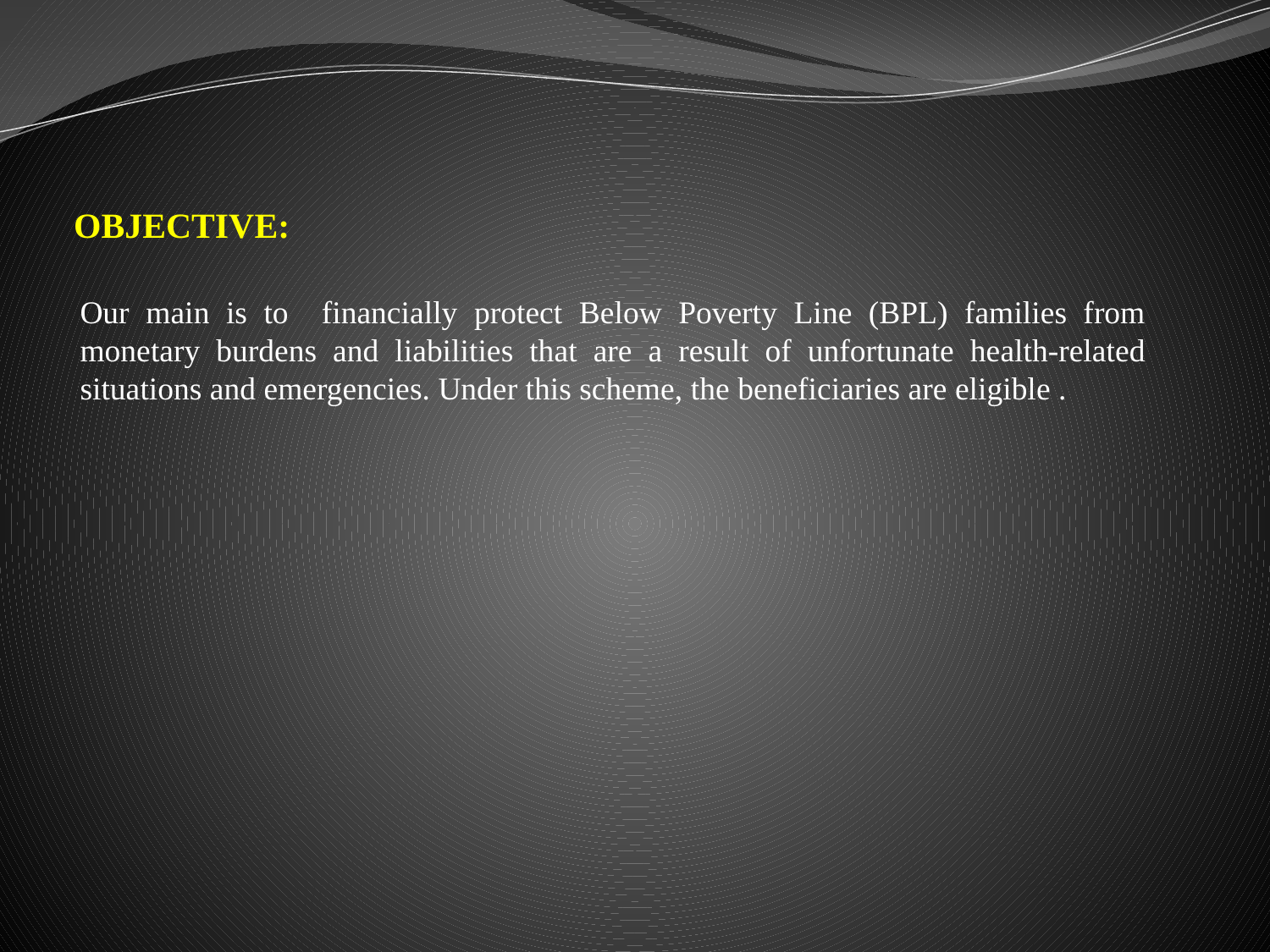

# OBJECTIVE:
Our main is to  financially protect Below Poverty Line (BPL) families from monetary burdens and liabilities that are a result of unfortunate health-related situations and emergencies. Under this scheme, the beneficiaries are eligible .